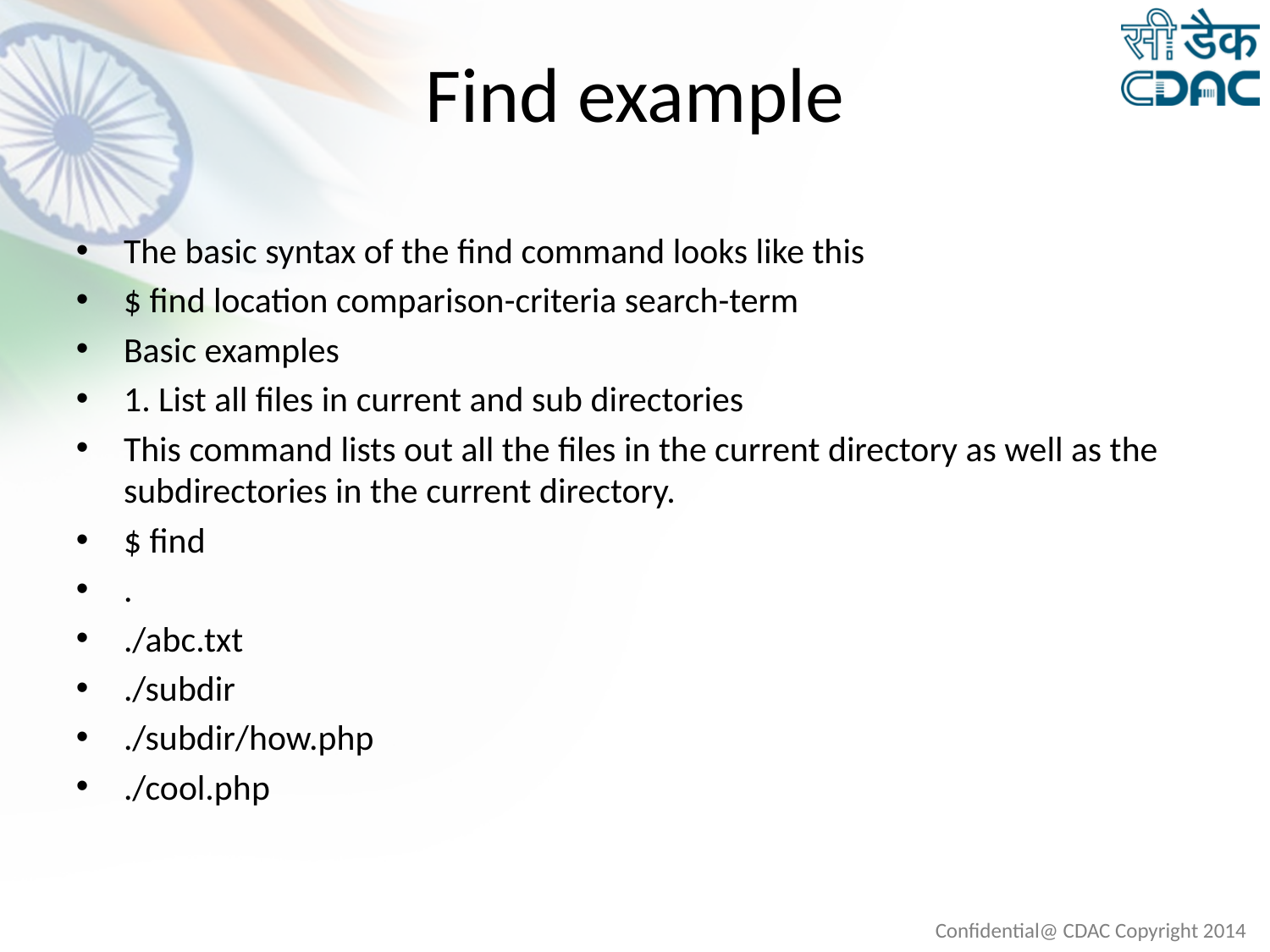

# Find example
The basic syntax of the find command looks like this
$ find location comparison-criteria search-term
Basic examples
1. List all files in current and sub directories
This command lists out all the files in the current directory as well as the subdirectories in the current directory.
$ find
.
./abc.txt
./subdir
./subdir/how.php
./cool.php